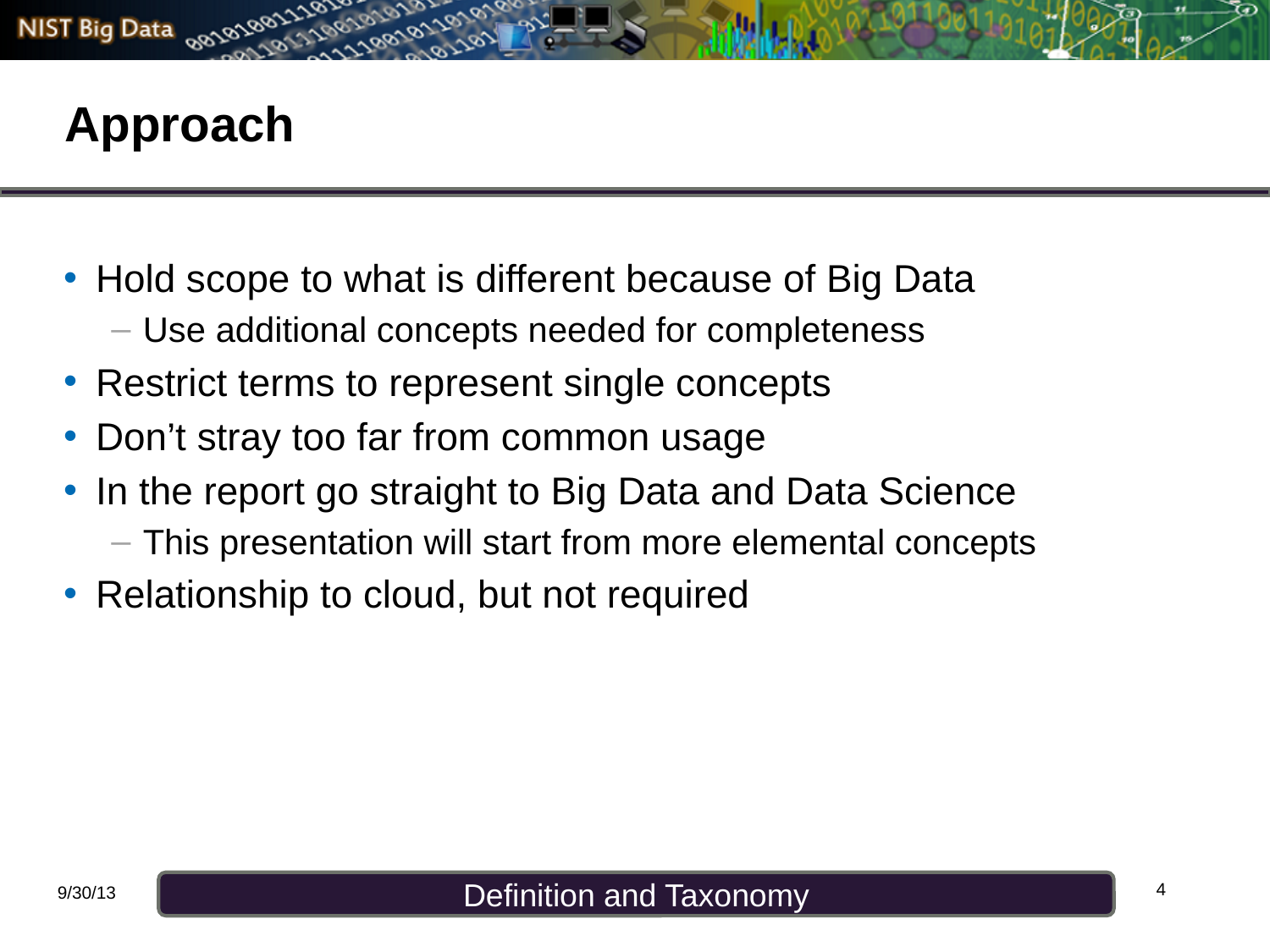

# Approach
Hold scope to what is different because of Big Data
Use additional concepts needed for completeness
Restrict terms to represent single concepts
Don’t stray too far from common usage
In the report go straight to Big Data and Data Science
This presentation will start from more elemental concepts
Relationship to cloud, but not required

4